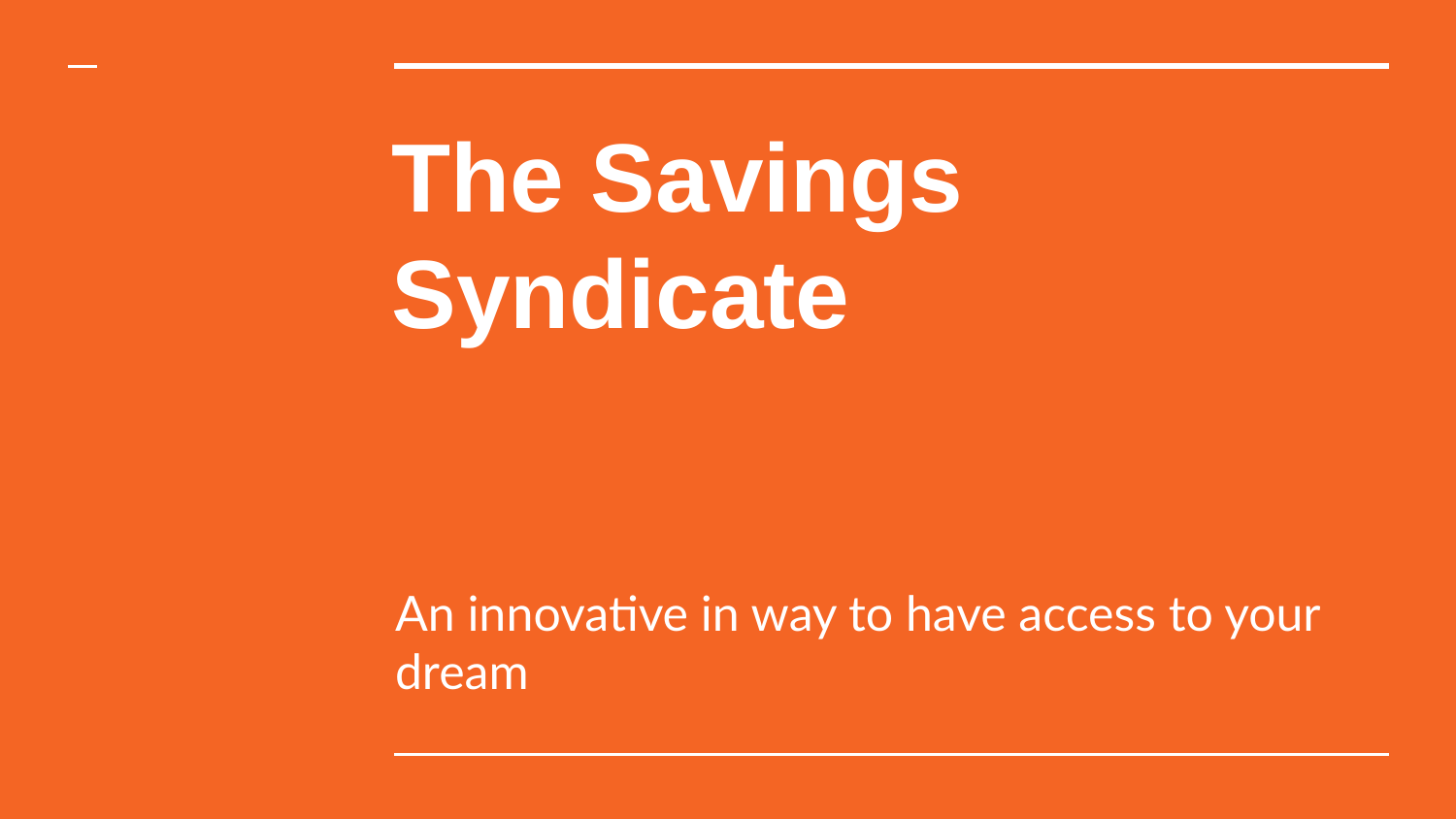

# The Savings  Syndicate
An innovative in way to have access to your dream